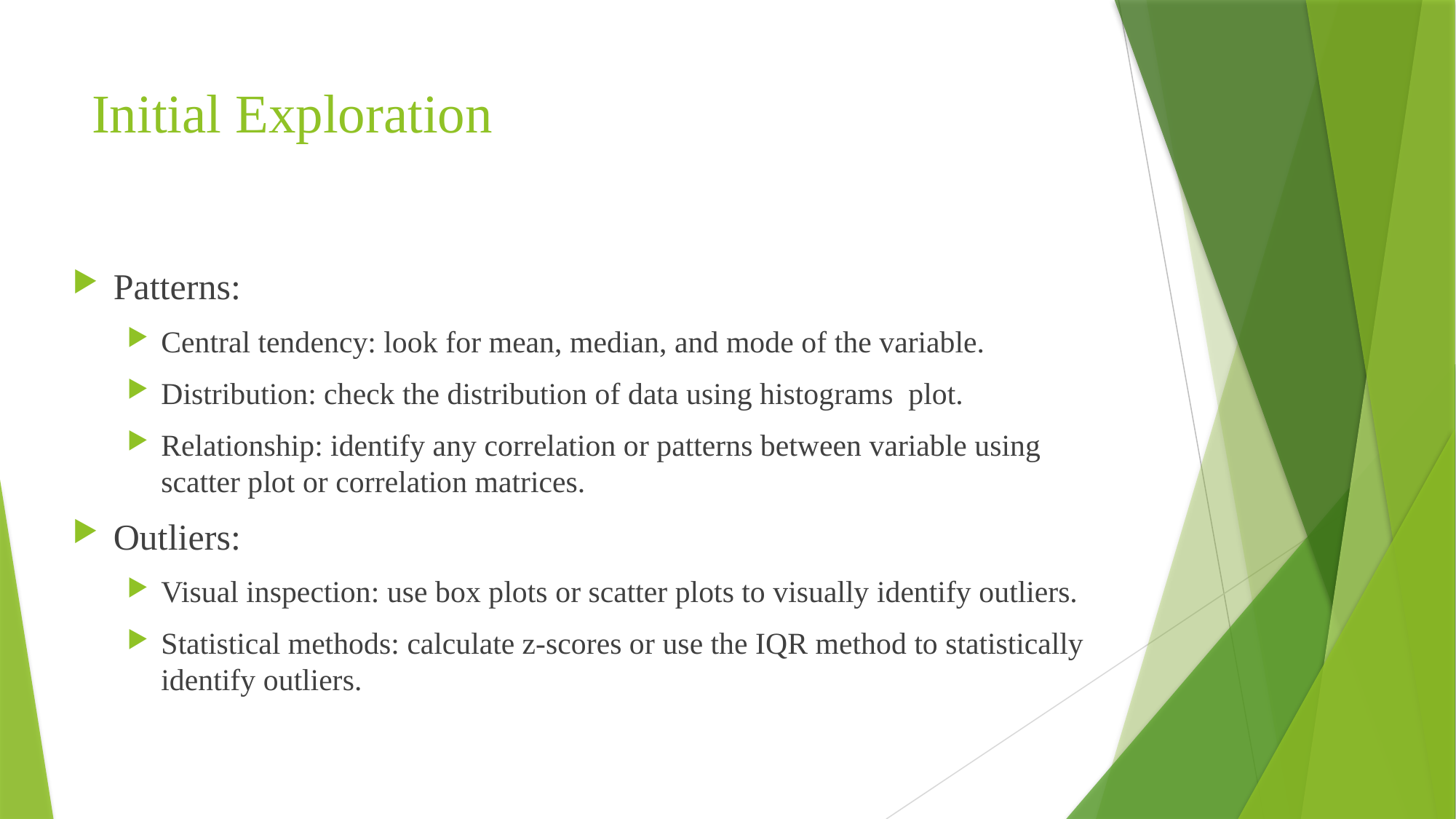

# Initial Exploration
Patterns:
Central tendency: look for mean, median, and mode of the variable.
Distribution: check the distribution of data using histograms  plot.
Relationship: identify any correlation or patterns between variable using scatter plot or correlation matrices.
Outliers:
Visual inspection: use box plots or scatter plots to visually identify outliers.
Statistical methods: calculate z-scores or use the IQR method to statistically identify outliers.